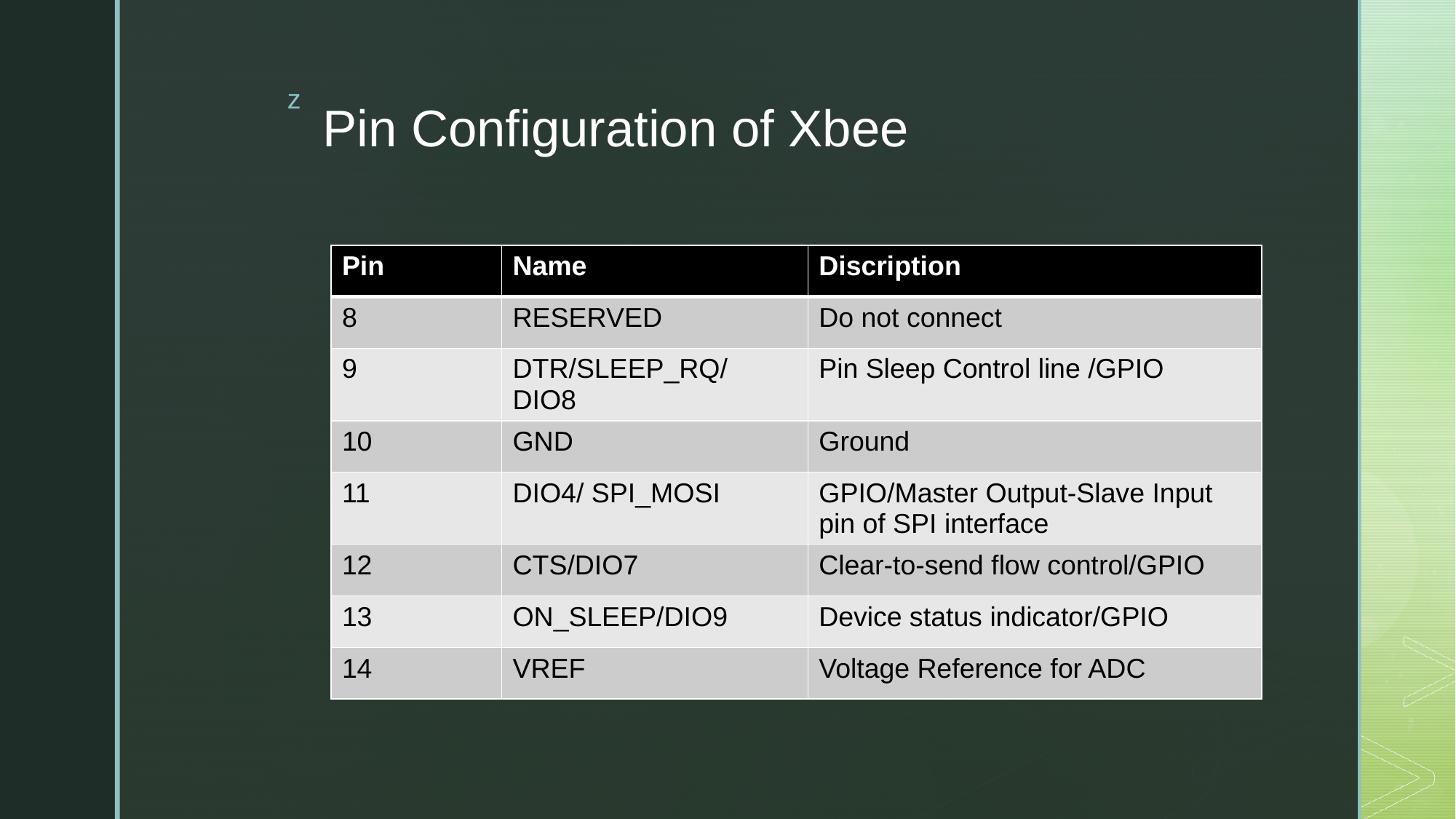

# Pin Configuration of Xbee
| Pin | Name | Discription |
| --- | --- | --- |
| 8 | RESERVED | Do not connect |
| 9 | DTR/SLEEP\_RQ/ DIO8 | Pin Sleep Control line /GPIO |
| 10 | GND | Ground |
| 11 | DIO4/ SPI\_MOSI | GPIO/Master Output-Slave Input pin of SPI interface |
| 12 | CTS/DIO7 | Clear-to-send flow control/GPIO |
| 13 | ON\_SLEEP/DIO9 | Device status indicator/GPIO |
| 14 | VREF | Voltage Reference for ADC |